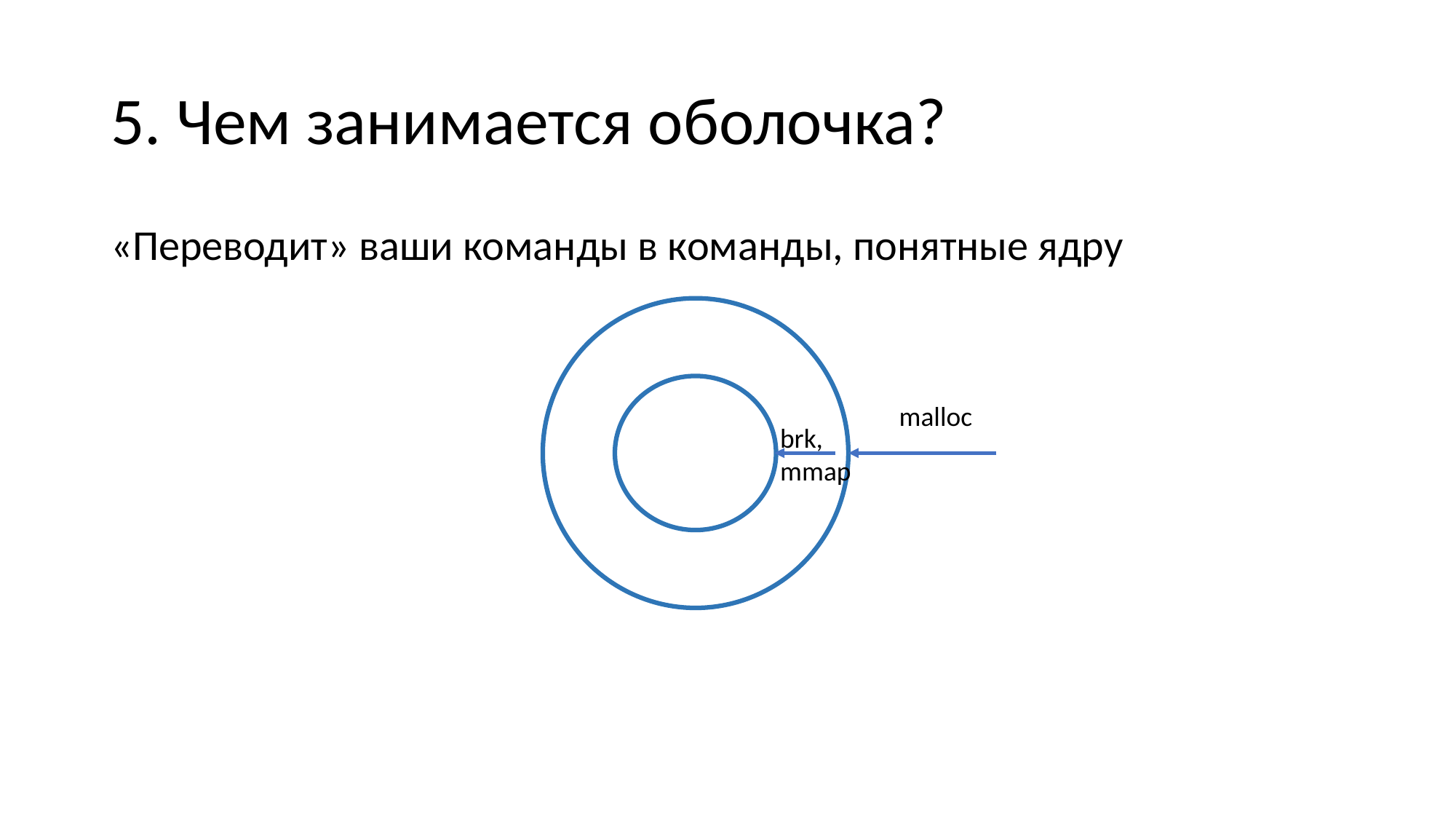

# 5. Чем занимается оболочка?
«Переводит» ваши команды в команды, понятные ядру

malloc
brk,   mmap